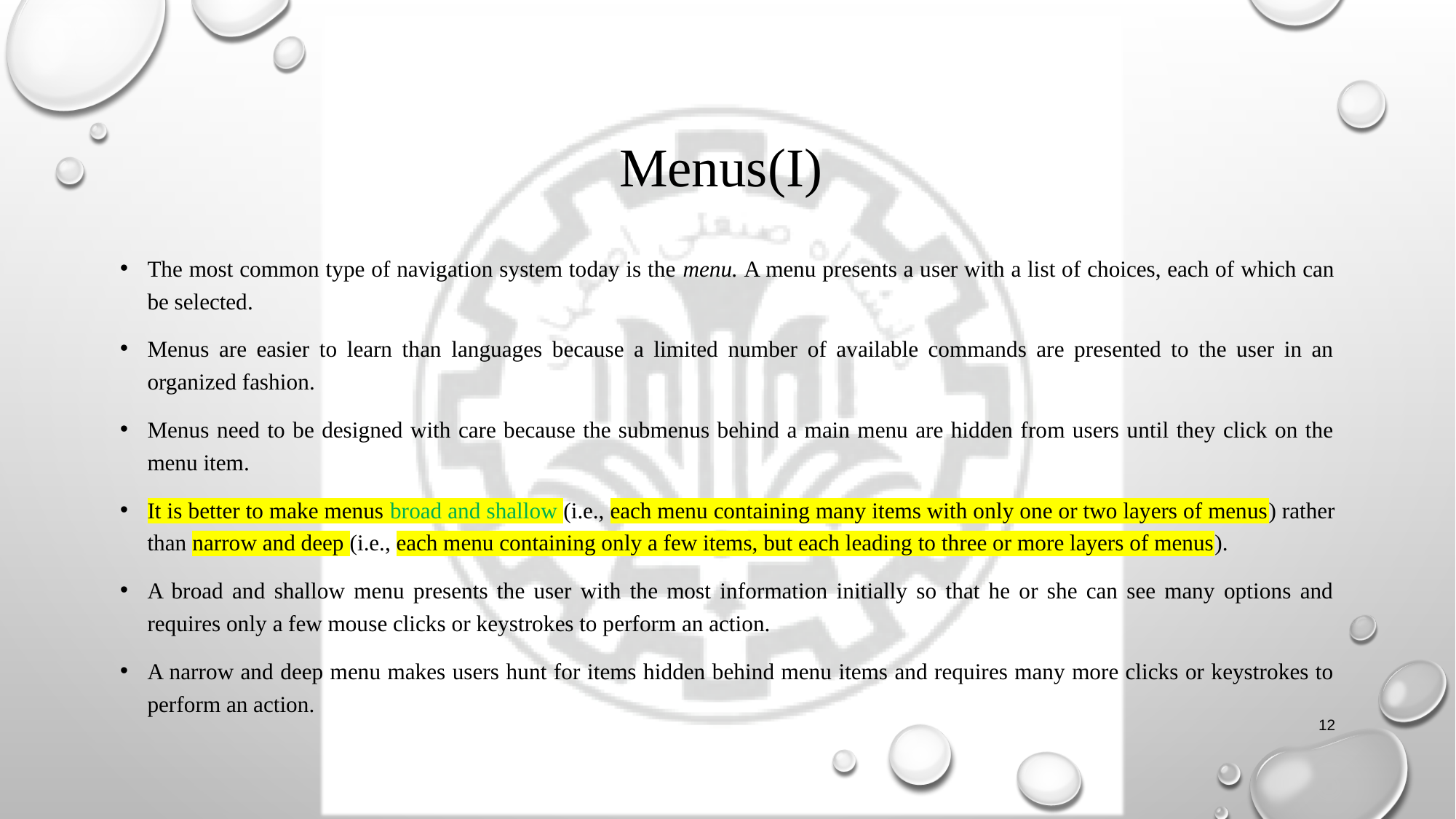

# Menus(I)
The most common type of navigation system today is the menu. A menu presents a user with a list of choices, each of which can be selected.
Menus are easier to learn than languages because a limited number of available commands are presented to the user in an organized fashion.
Menus need to be designed with care because the submenus behind a main menu are hidden from users until they click on the menu item.
It is better to make menus broad and shallow (i.e., each menu containing many items with only one or two layers of menus) rather than narrow and deep (i.e., each menu containing only a few items, but each leading to three or more layers of menus).
A broad and shallow menu presents the user with the most information initially so that he or she can see many options and requires only a few mouse clicks or keystrokes to perform an action.
A narrow and deep menu makes users hunt for items hidden behind menu items and requires many more clicks or keystrokes to perform an action.
12